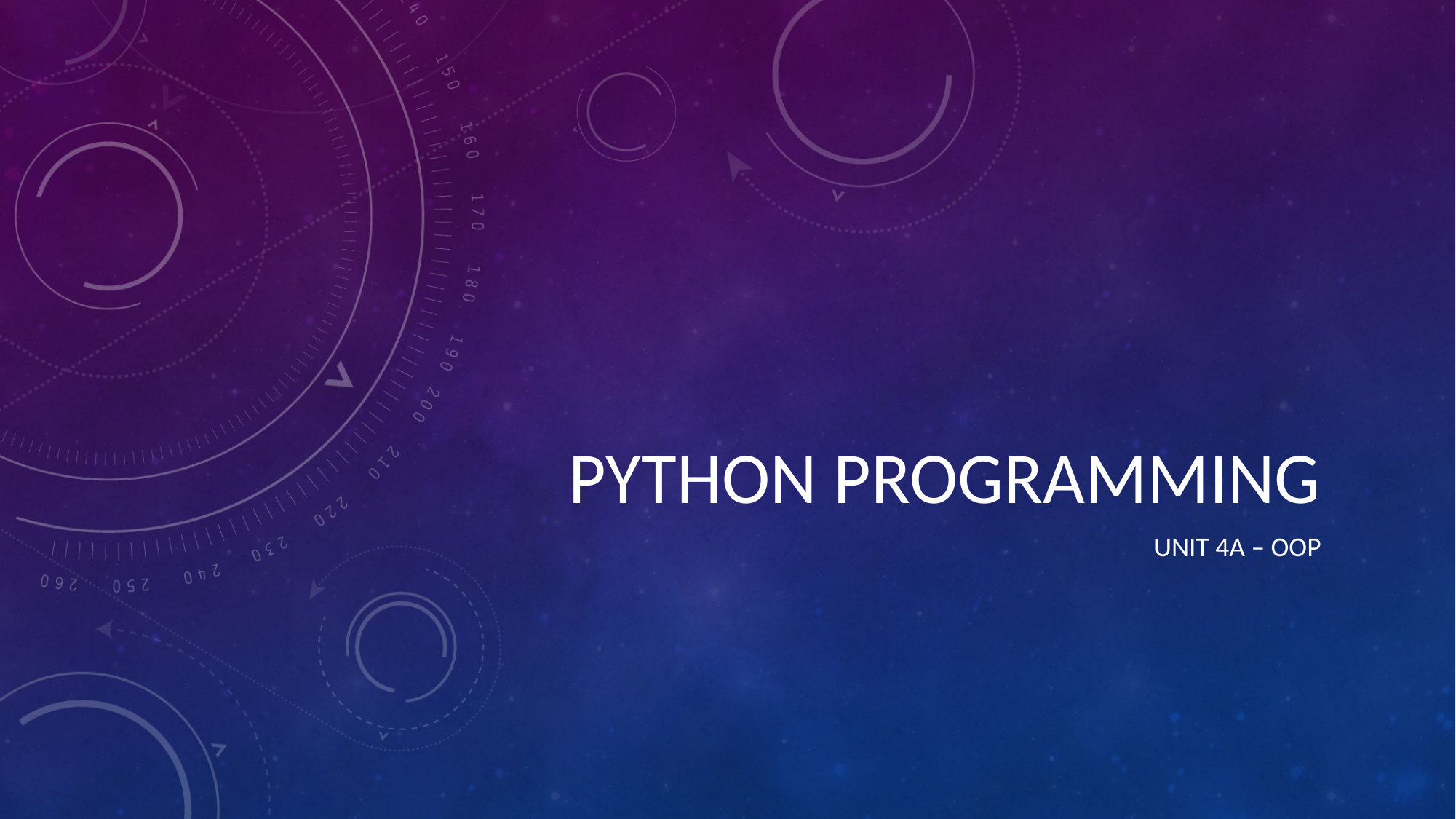

# Python programming
unit 4a – oop